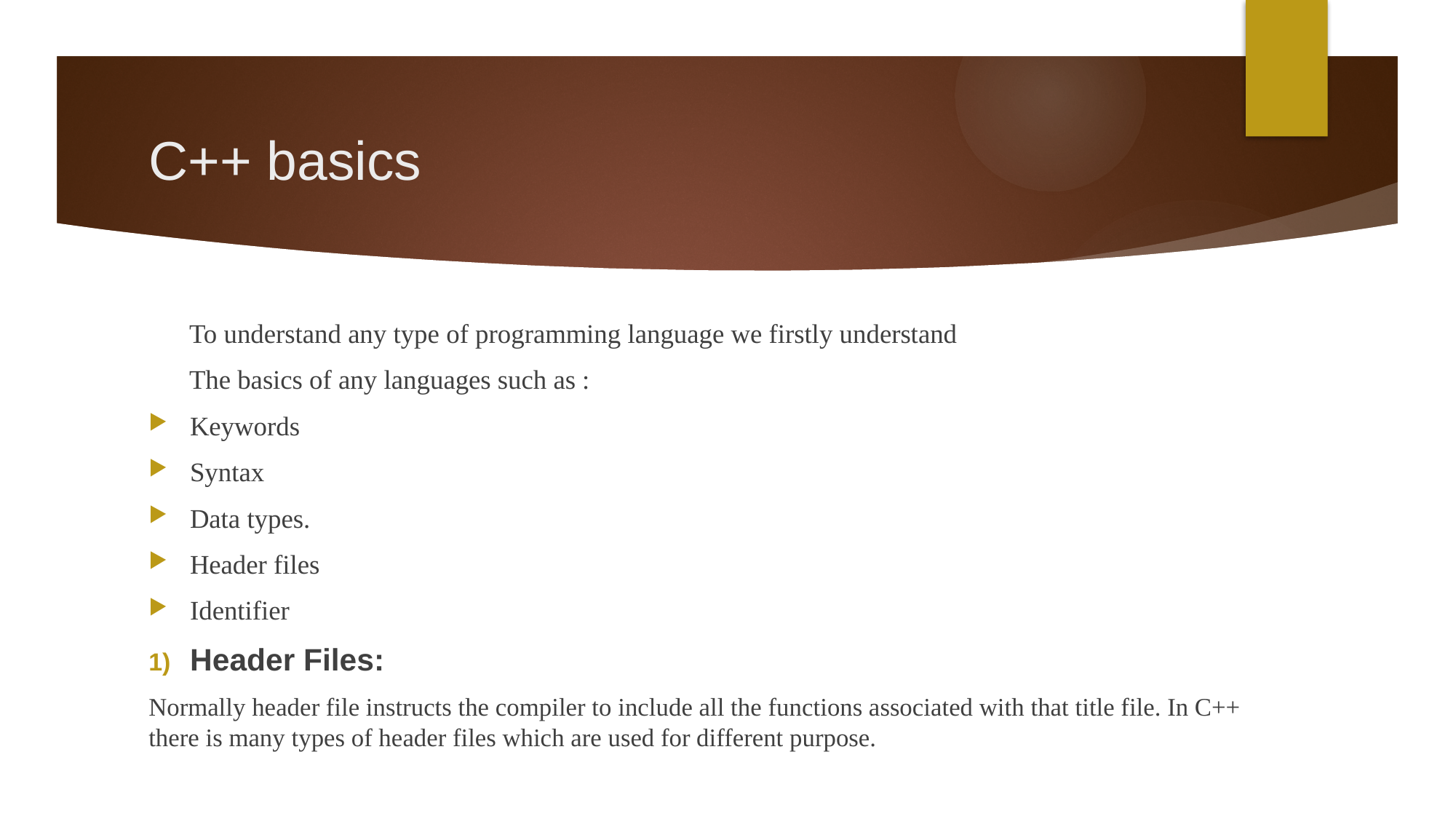

# C++ basics
      To understand any type of programming language we firstly understand
      The basics of any languages such as :
Keywords
Syntax
Data types.
Header files
Identifier
Header Files:
Normally header file instructs the compiler to include all the functions associated with that title file. In C++ there is many types of header files which are used for different purpose.